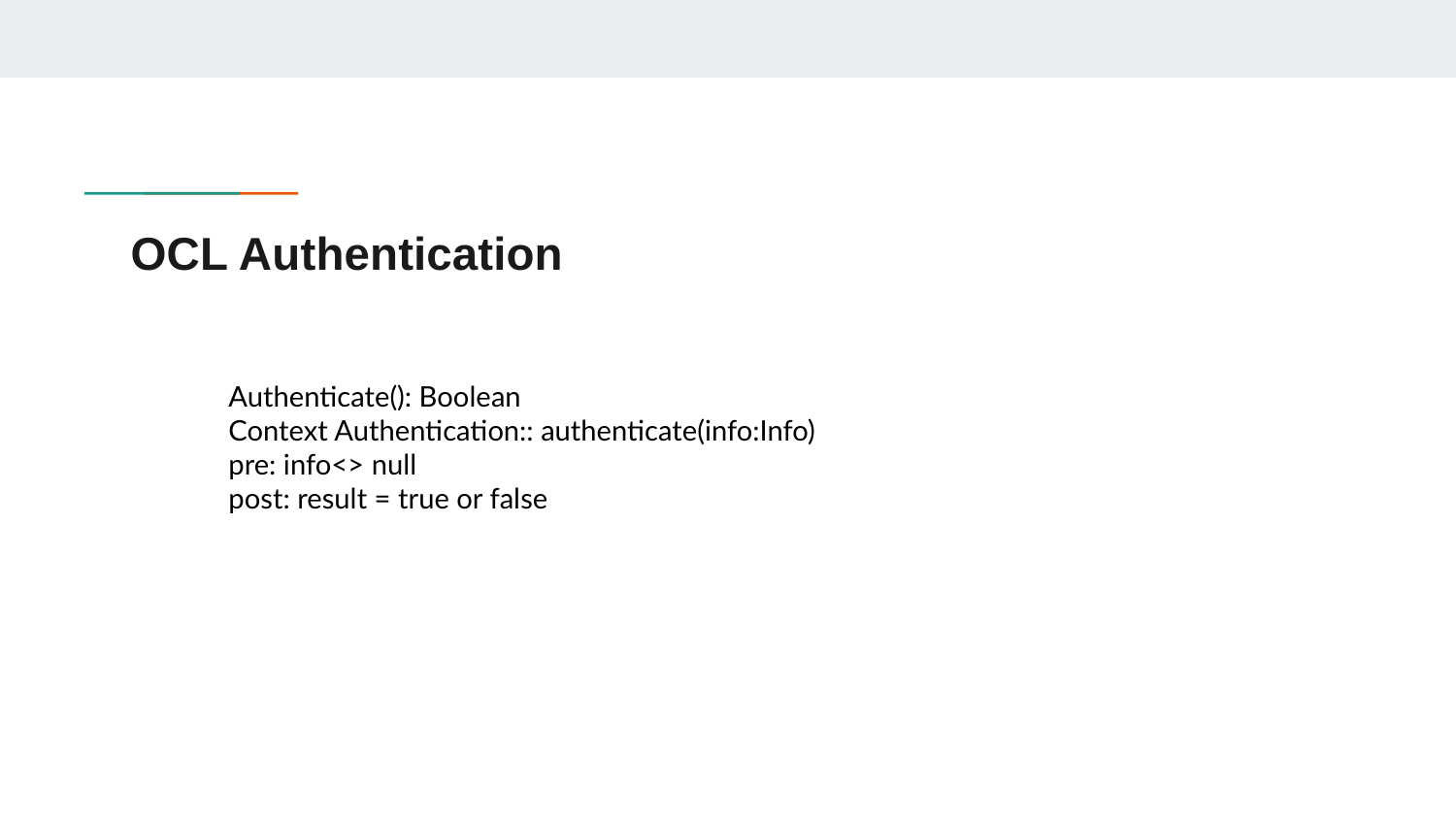

# OCL Authentication
Authenticate(): Boolean
Context Authentication:: authenticate(info:Info)
pre: info<> null
post: result = true or false